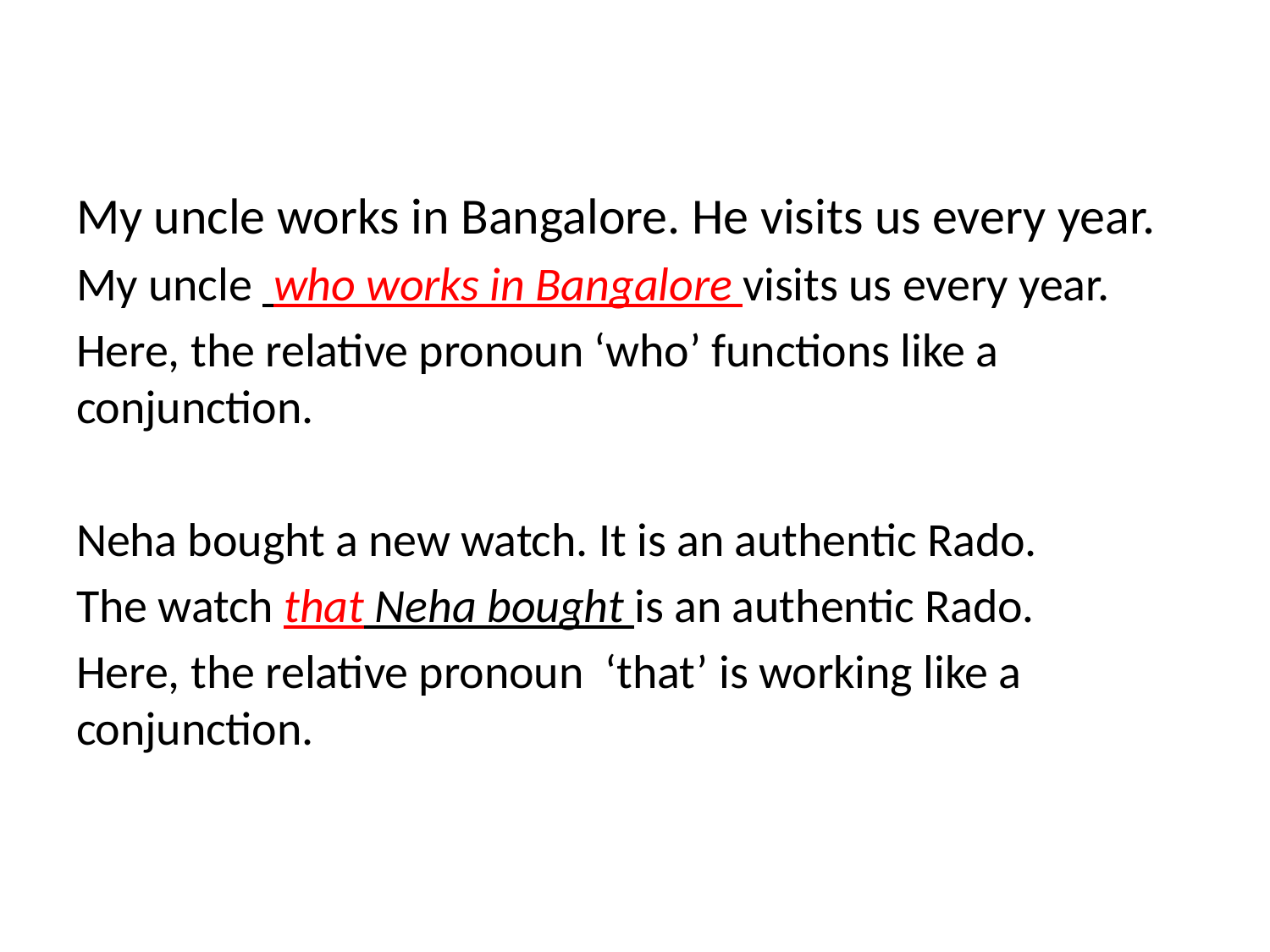

#

My uncle works in Bangalore. He visits us every year.
My uncle  who works in Bangalore visits us every year.
Here, the relative pronoun ‘who’ functions like a conjunction.

Neha bought a new watch. It is an authentic Rado.
The watch that Neha bought is an authentic Rado.
Here, the relative pronoun  ‘that’ is working like a conjunction.